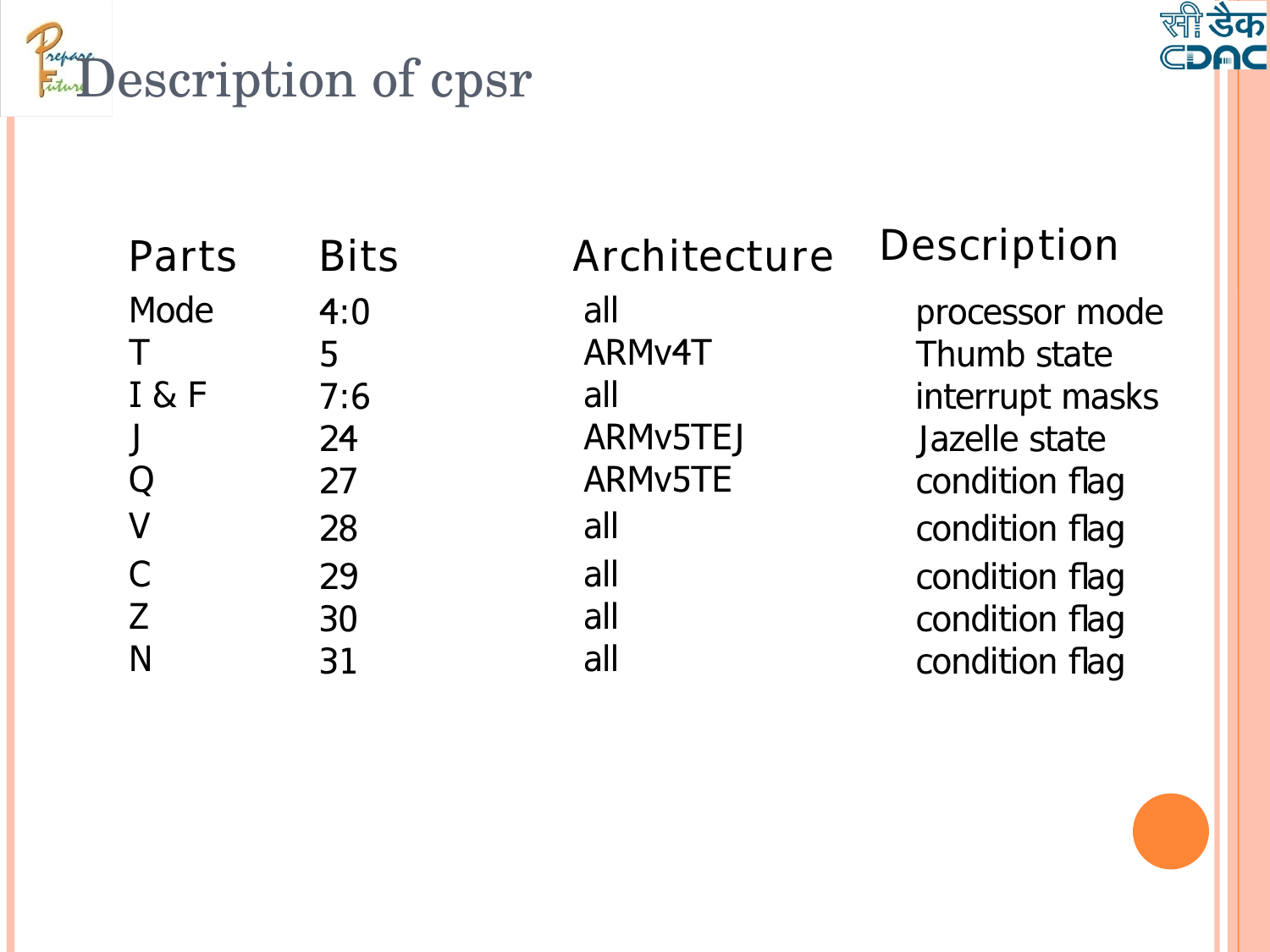

Description of cpsr
Description
Parts
Bits
Architecture
Mode
all
4:0
processor mode
T
ARMv4T
5
Thumb state
I & F
all
7:6
interrupt masks
J
ARMv5TEJ
24
Jazelle state
Q
ARMv5TE
27
condition flag
V
all
28
condition flag
C
all
29
condition flag
Z
all
30
condition flag
N
all
31
condition flag